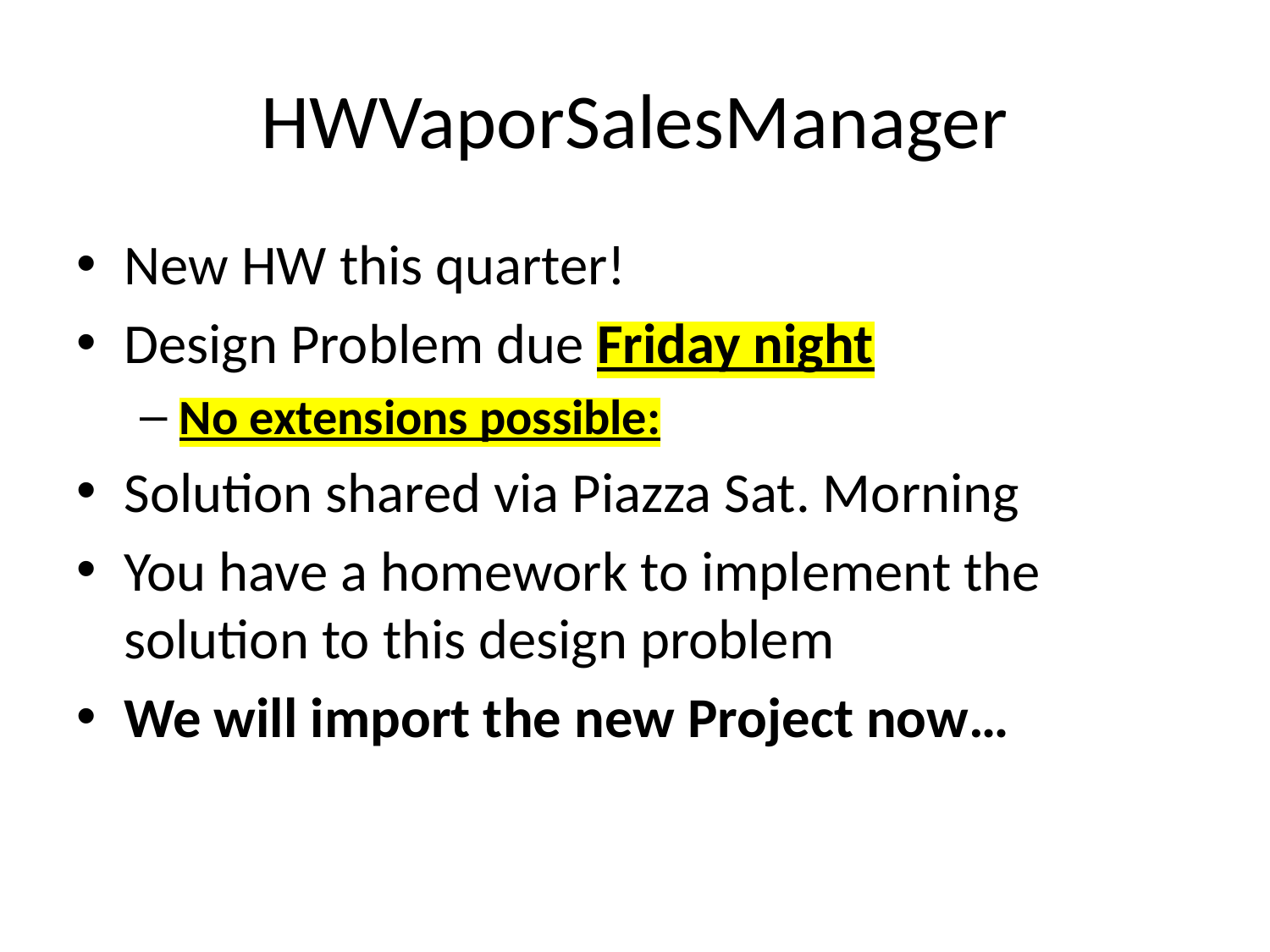

# HWVaporSalesManager
New HW this quarter!
Design Problem due Friday night
No extensions possible:
Solution shared via Piazza Sat. Morning
You have a homework to implement the solution to this design problem
We will import the new Project now…